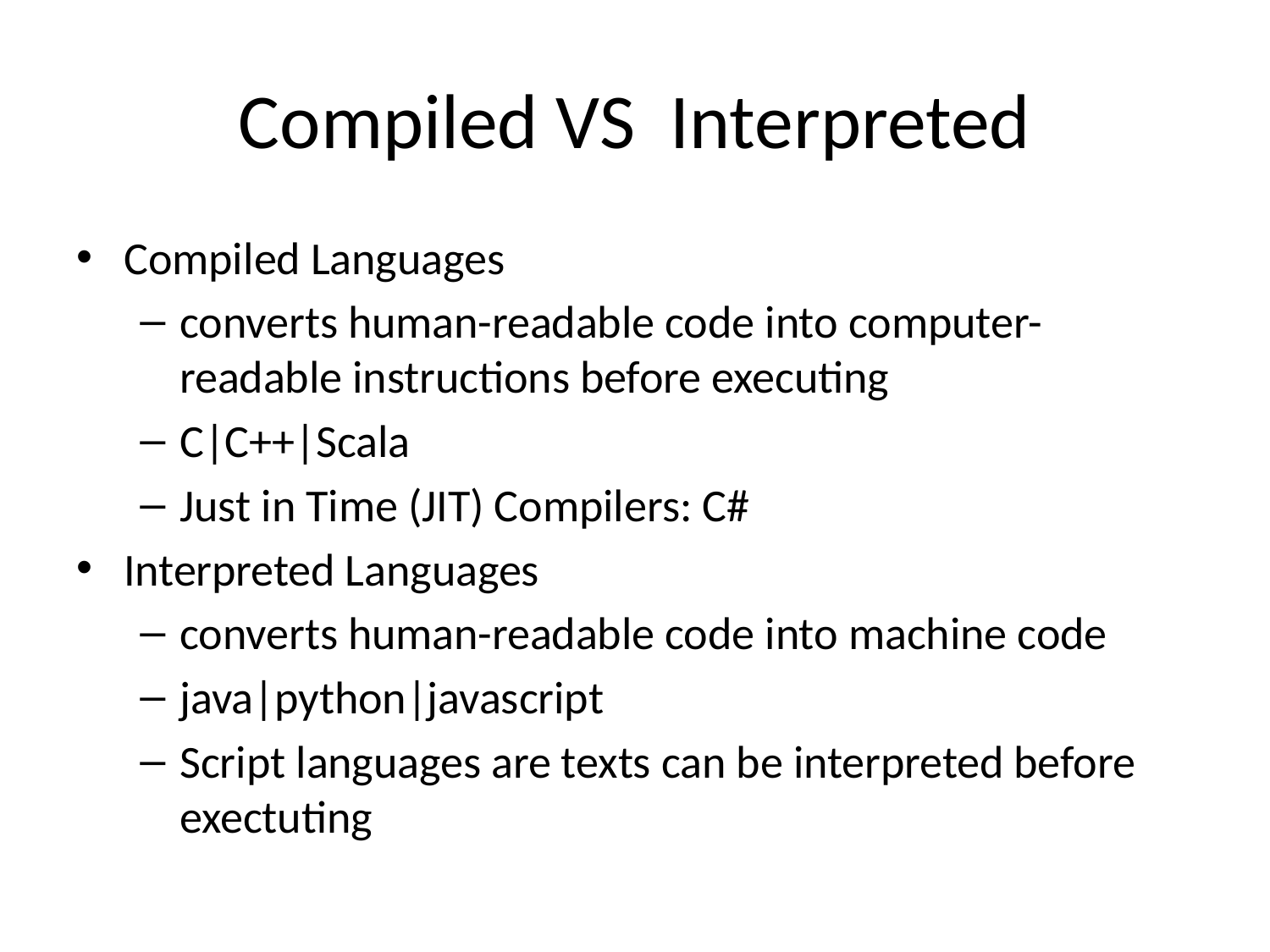

# Compiled VS  Interpreted
Compiled Languages
converts human-readable code into computer-readable instructions before executing
C|C++|Scala
Just in Time (JIT) Compilers: C#
Interpreted Languages
converts human-readable code into machine code
java|python|javascript
Script languages are texts can be interpreted before exectuting